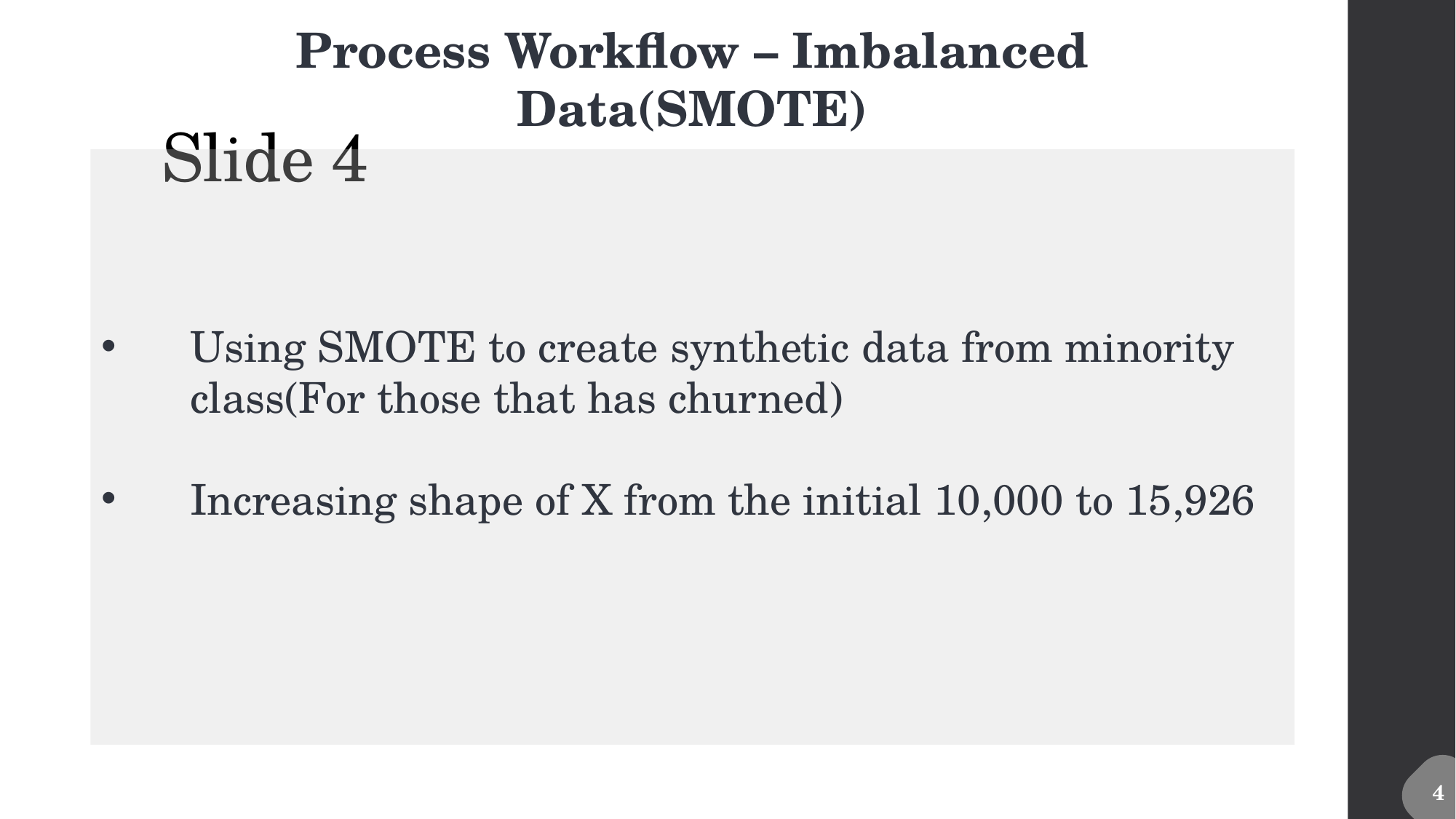

Process Workflow – Imbalanced Data(SMOTE)
# Slide 4
60%
35%
73
Lorem ipsum dolor sit amet.
Lorem ipsum dolor sit amet.

Using SMOTE to create synthetic data from minority class(For those that has churned)

Increasing shape of X from the initial 10,000 to 15,926

4